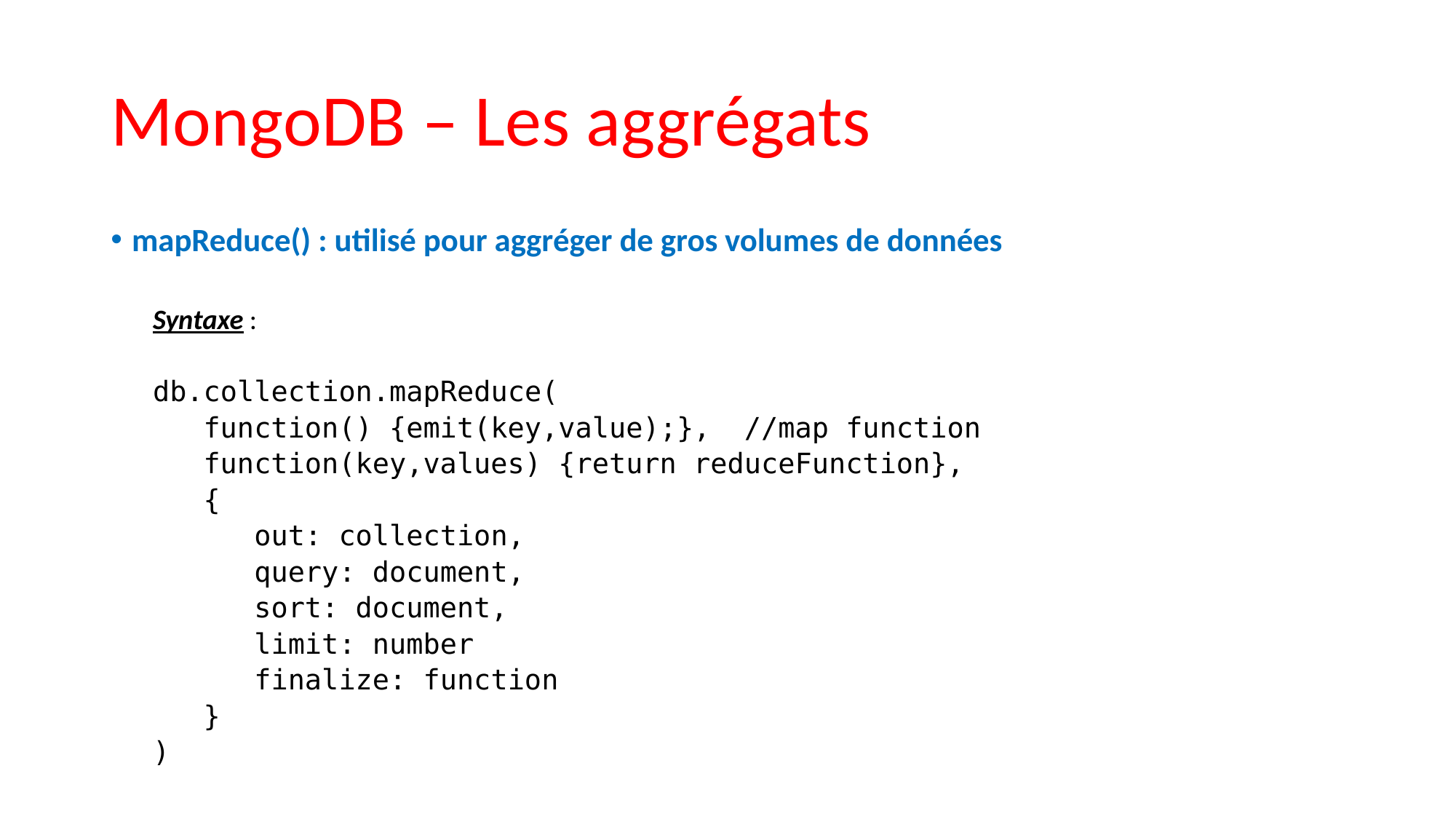

MongoDB – Les aggrégats
mapReduce() : utilisé pour aggréger de gros volumes de données

Syntaxe :

db.collection.mapReduce(
   function() {emit(key,value);},  //map function
   function(key,values) {return reduceFunction},
   {
      out: collection,
      query: document,
      sort: document,
      limit: number
      finalize: function
   }
)